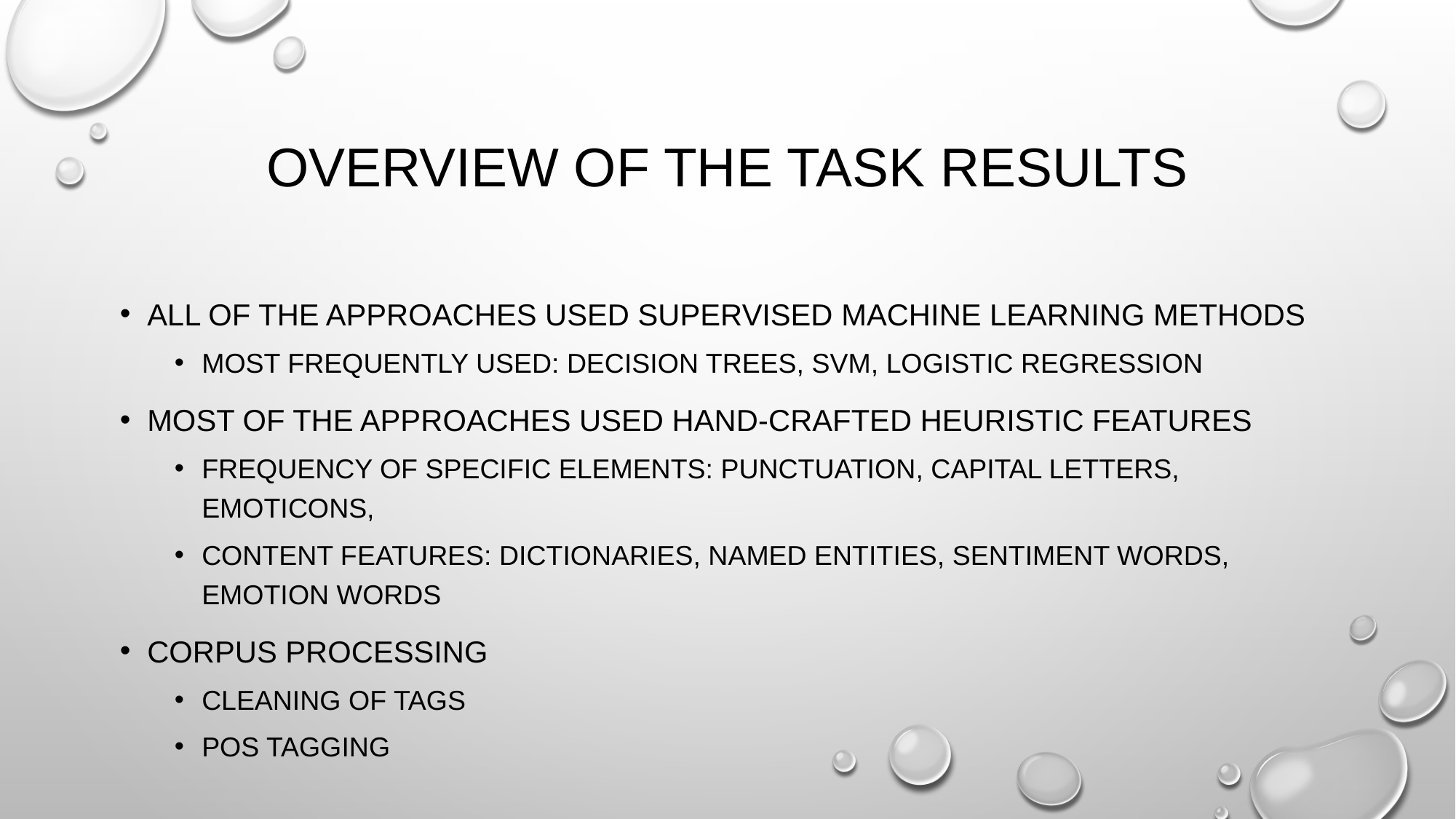

# Overview of the task results
All of the approaches used supervised machine learning methods
Most frequently used: Decision trees, SVM, logistic regression
Most of the approaches used hand-crafted heuristic features
Frequency of specific elements: punctuation, capital letters, emoticons,
Content features: dictionaries, named entities, sentiment words, emotion words
Corpus processing
Cleaning of tags
POS tagging